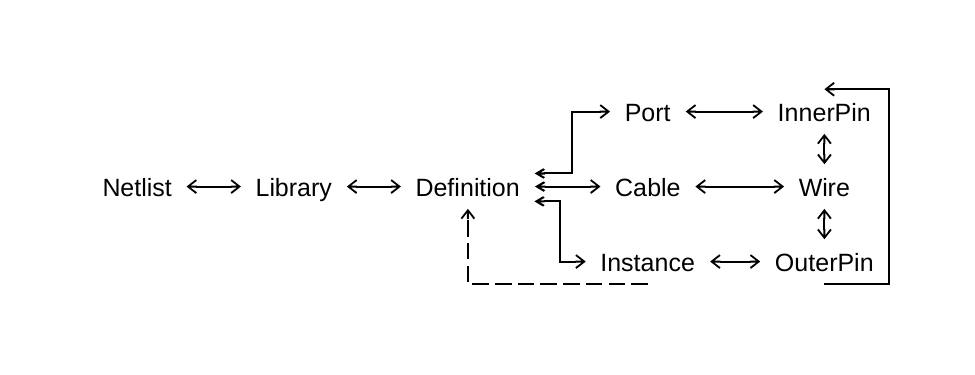

Port
Cable
Instance
InnerPin
Wire
OuterPin
Netlist
Library
Definition